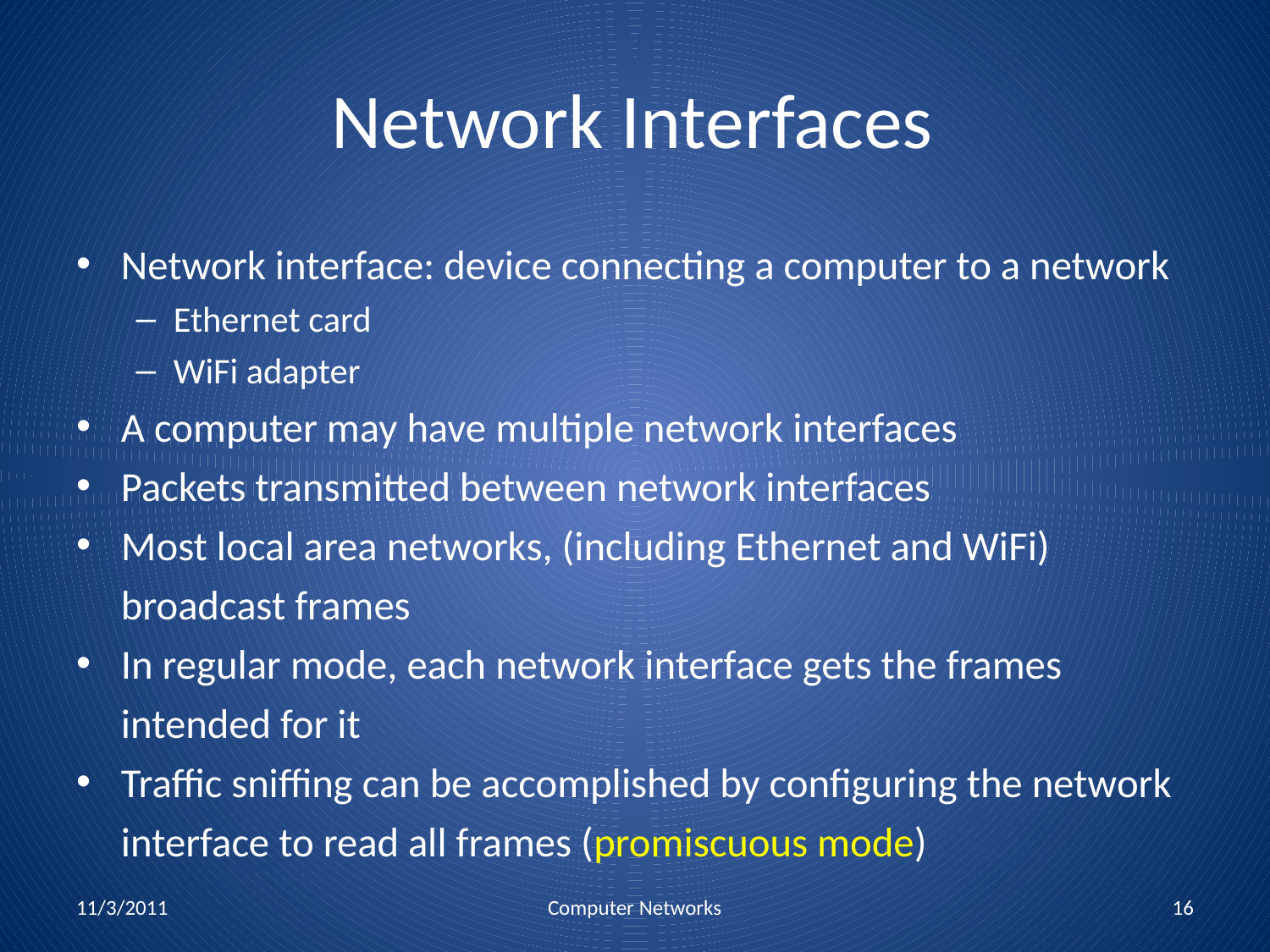

# Network Interfaces
Network interface: device connecting a computer to a network
Ethernet card
WiFi adapter
A computer may have multiple network interfaces
Packets transmitted between network interfaces
Most local area networks, (including Ethernet and WiFi) broadcast frames
In regular mode, each network interface gets the frames intended for it
Traffic sniffing can be accomplished by configuring the network interface to read all frames (promiscuous mode)
11/3/2011
Computer Networks
16